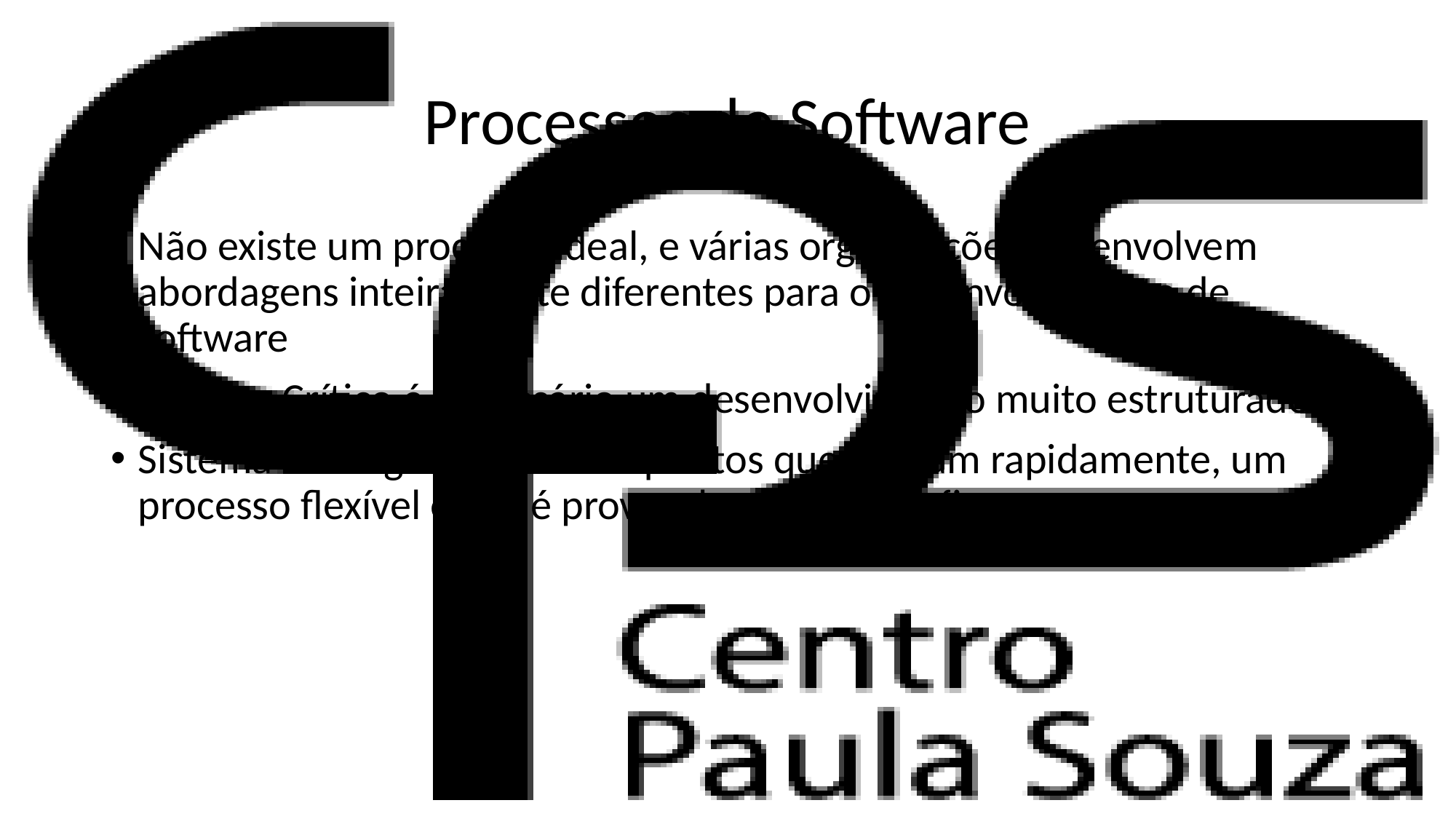

# Processos de Software
Não existe um processo ideal, e várias organizações desenvolvem abordagens inteiramente diferentes para o desenvolvimento de software
Sistema Crítico é necessário um desenvolvimento muito estruturado.
Sistema de Negócios, com requisitos que mudam rapidamente, um processo flexível e ágil é provavelmente mais eficaz.